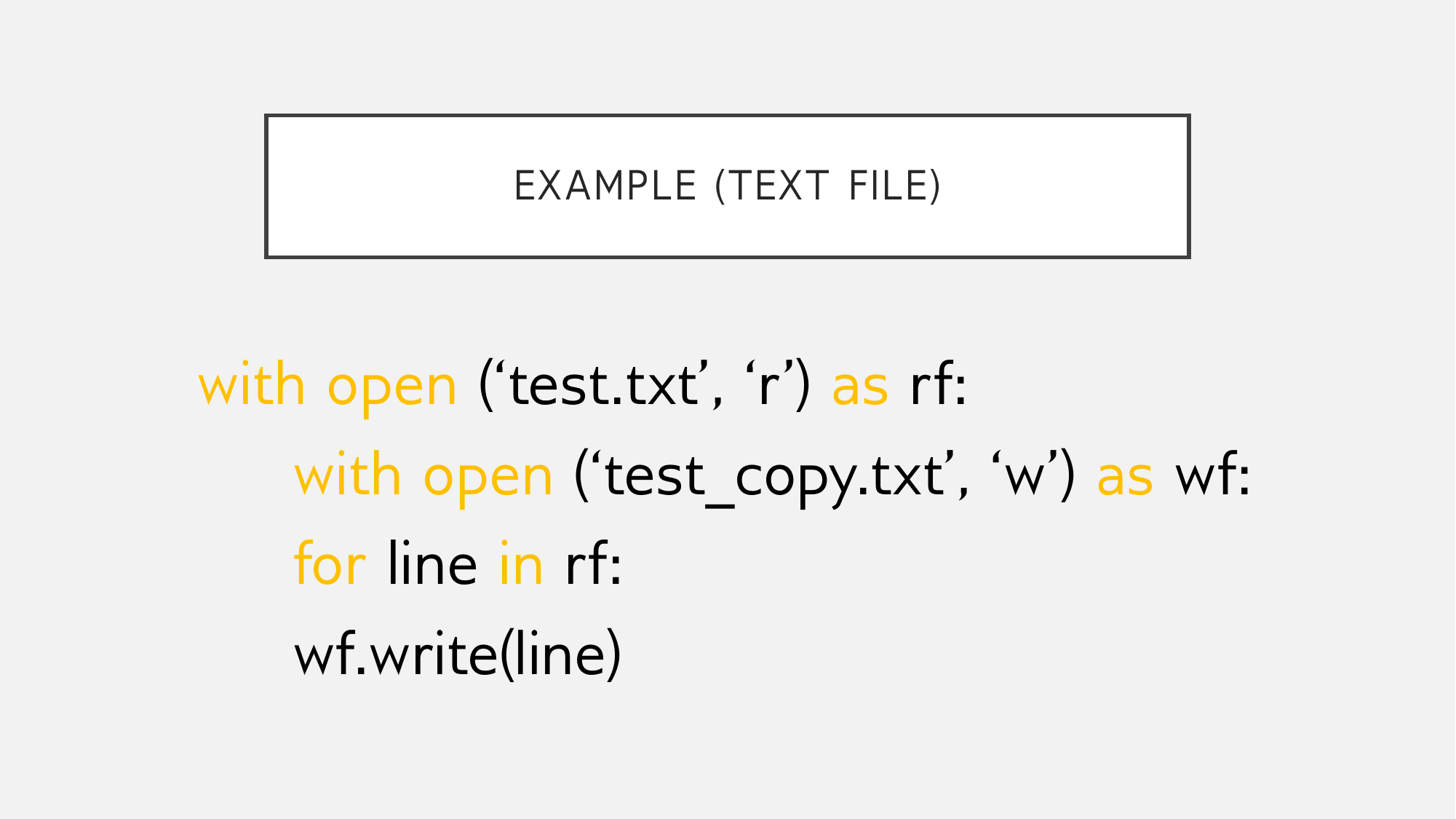

# Example (text file)
with open (‘test.txt’, ‘r’) as rf:
	with open (‘test_copy.txt’, ‘w’) as wf:
		for line in rf:
			wf.write(line)